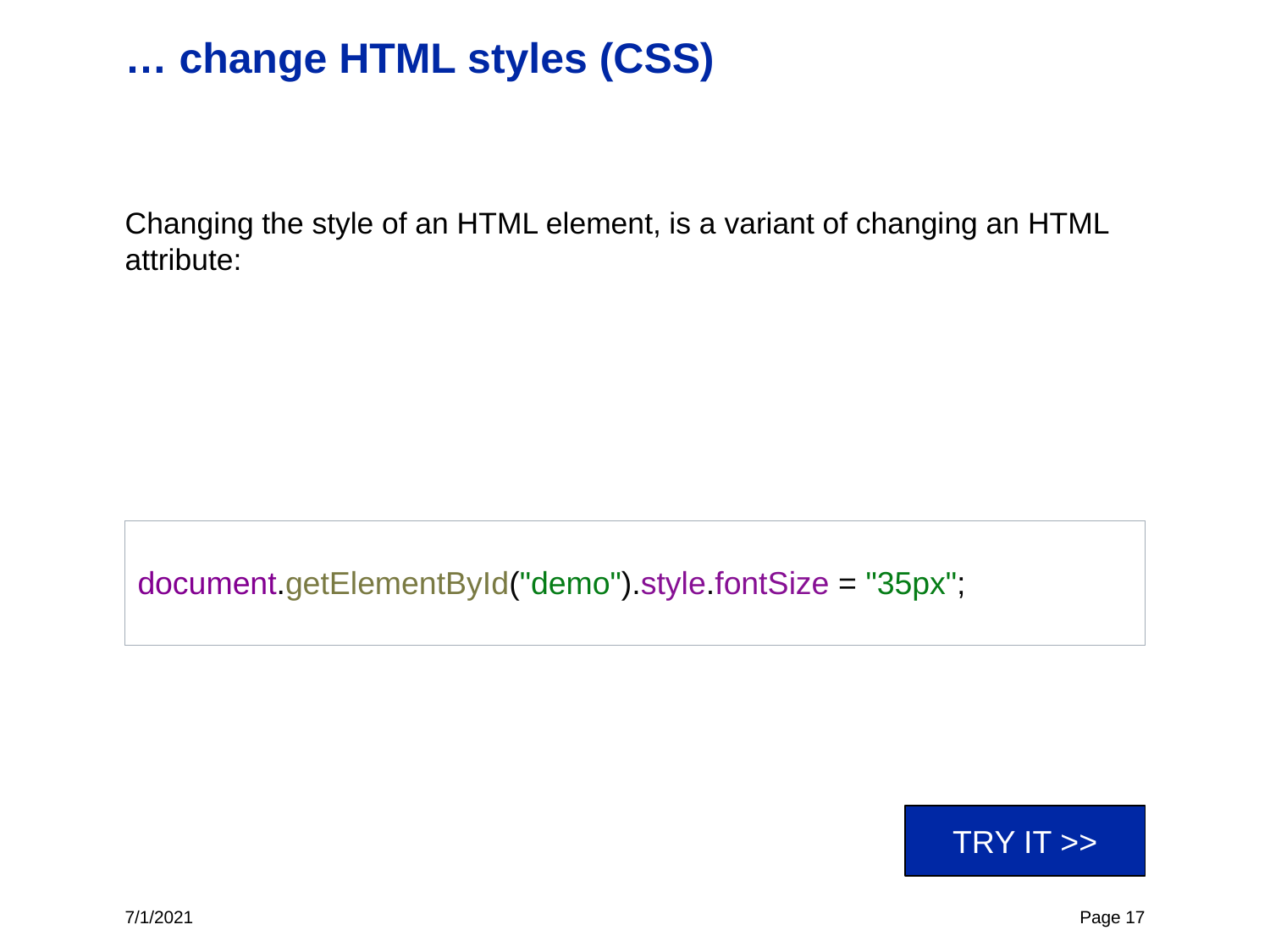

# … change HTML styles (CSS)

Changing the style of an HTML element, is a variant of changing an HTML attribute:

document.getElementById("demo").style.fontSize = "35px";

TRY IT >>
7/1/2021

Page 17